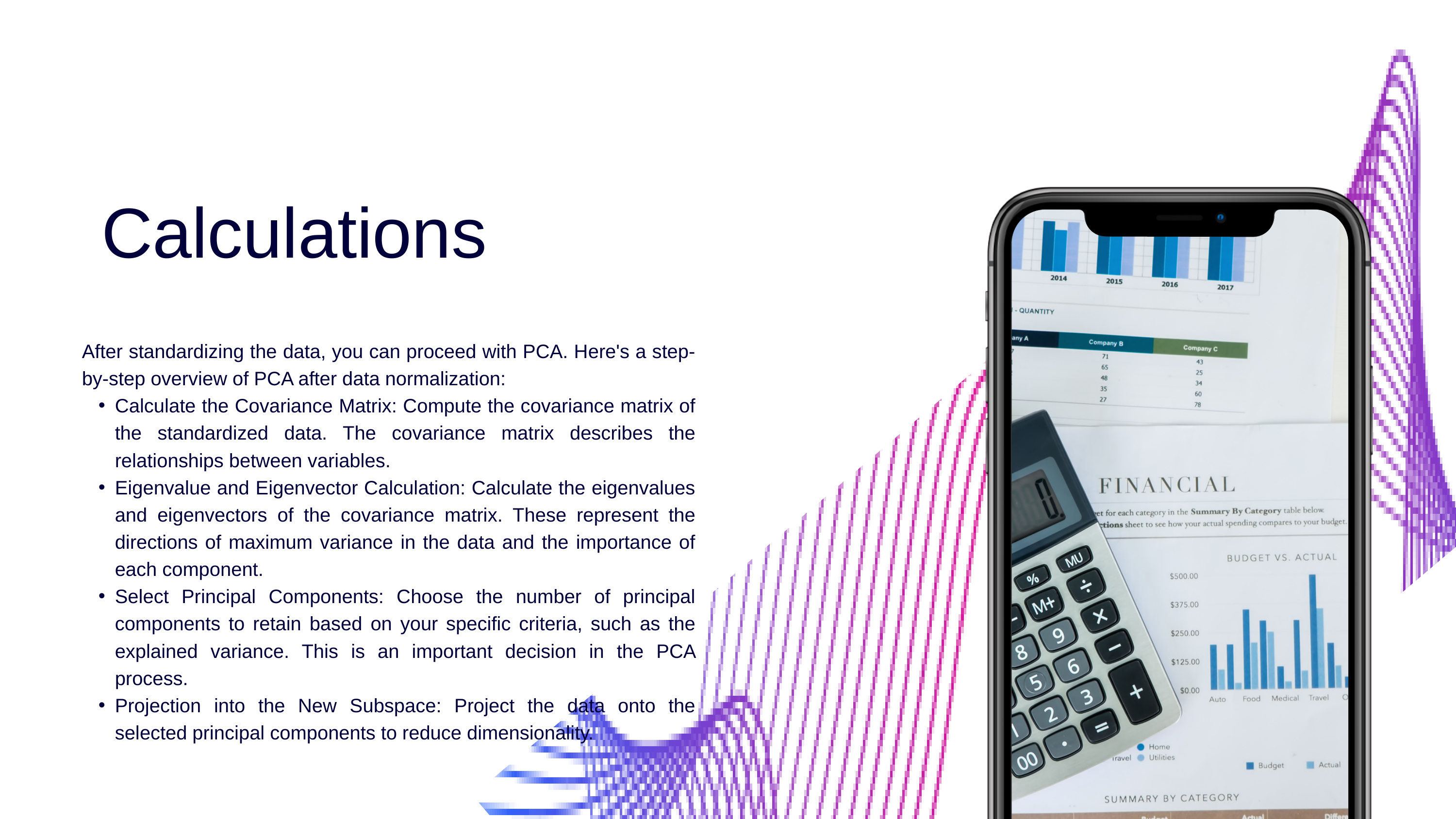

Calculations

After standardizing the data, you can proceed with PCA. Here's a step-by-step overview of PCA after data normalization:
Calculate the Covariance Matrix: Compute the covariance matrix of the standardized data. The covariance matrix describes the relationships between variables.
Eigenvalue and Eigenvector Calculation: Calculate the eigenvalues and eigenvectors of the covariance matrix. These represent the directions of maximum variance in the data and the importance of each component.
Select Principal Components: Choose the number of principal components to retain based on your specific criteria, such as the explained variance. This is an important decision in the PCA process.
Projection into the New Subspace: Project the data onto the selected principal components to reduce dimensionality.